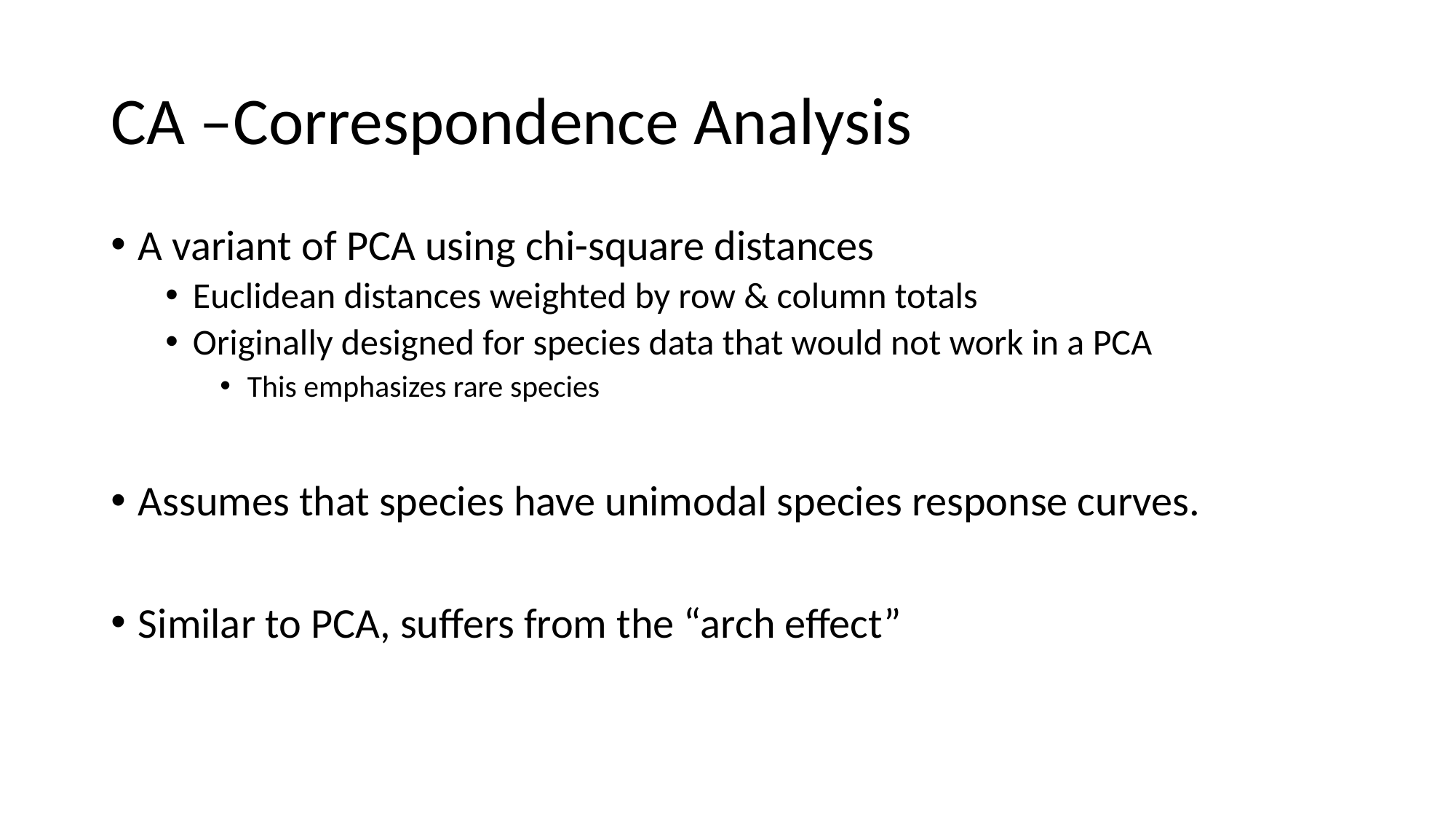

# CA –Correspondence Analysis
A variant of PCA using chi-square distances
Euclidean distances weighted by row & column totals
Originally designed for species data that would not work in a PCA
This emphasizes rare species

Assumes that species have unimodal species response curves.

Similar to PCA, suffers from the “arch effect”